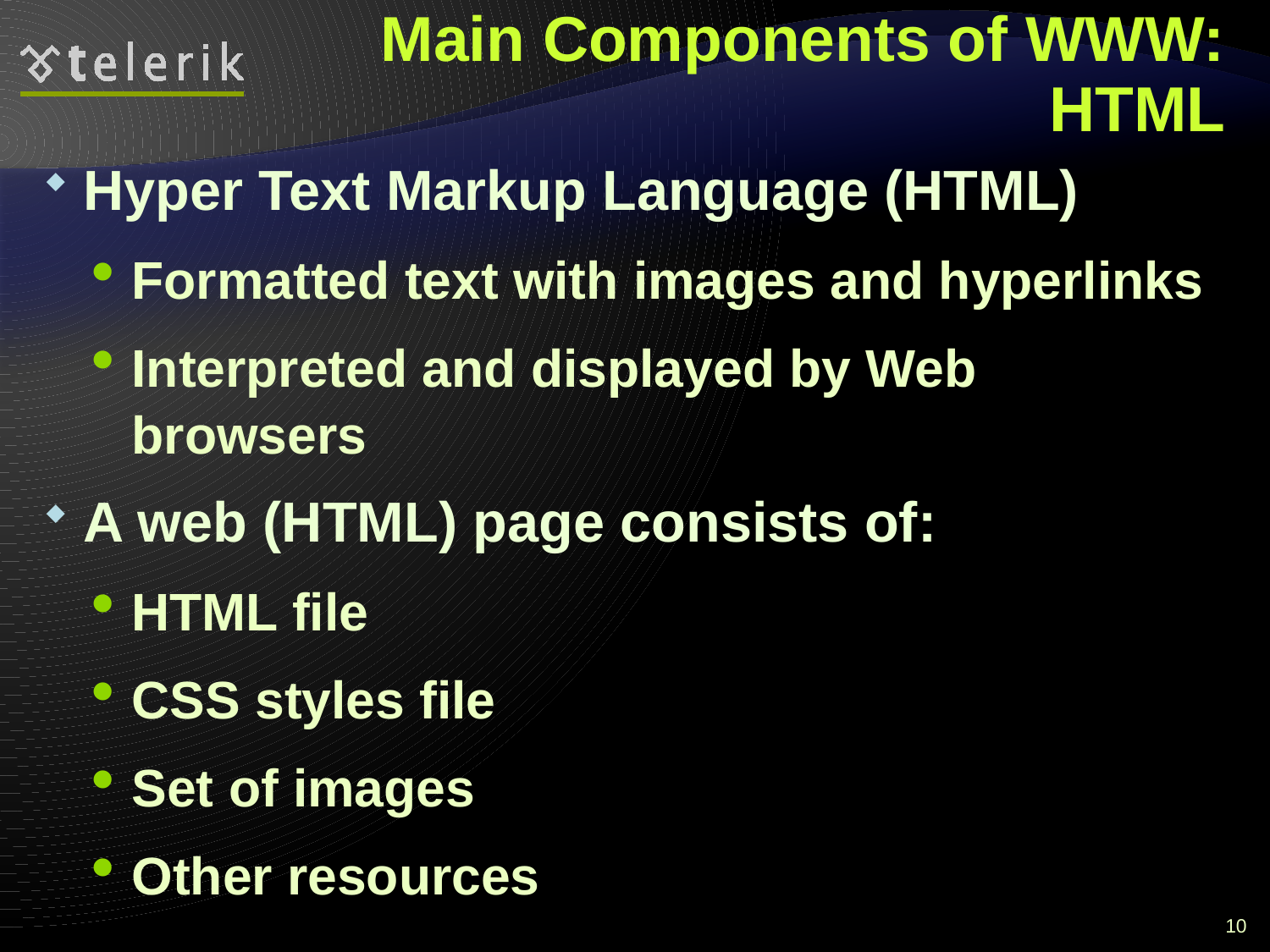

# Main Components of WWW: HTML
Hyper Text Markup Language (HTML)
Formatted text with images and hyperlinks
Interpreted and displayed by Web browsers
A web (HTML) page consists of:
HTML file
CSS styles file
Set of images
Other resources
10